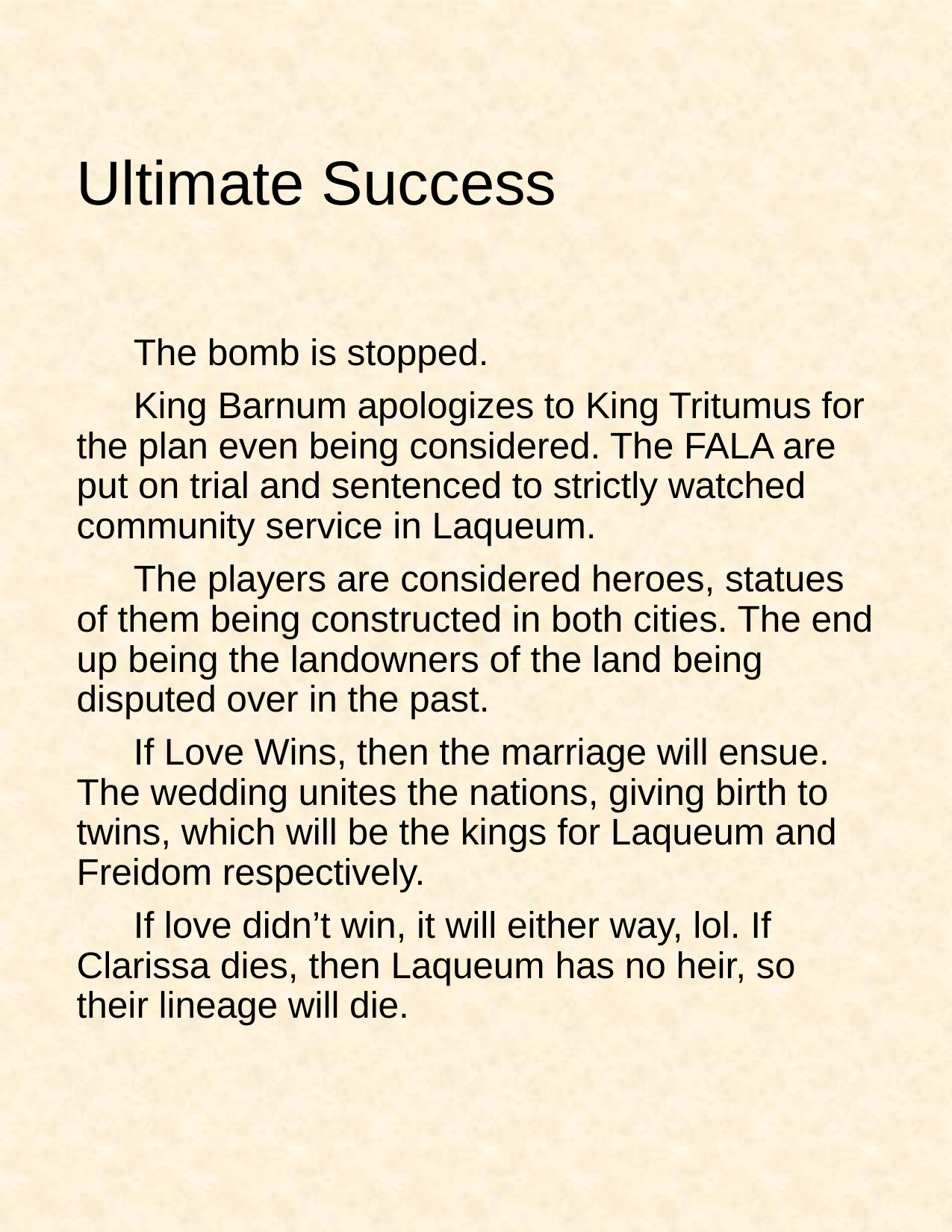

# Ultimate Success
The bomb is stopped.
King Barnum apologizes to King Tritumus for the plan even being considered. The FALA are put on trial and sentenced to strictly watched community service in Laqueum.
The players are considered heroes, statues of them being constructed in both cities. The end up being the landowners of the land being disputed over in the past.
If Love Wins, then the marriage will ensue. The wedding unites the nations, giving birth to twins, which will be the kings for Laqueum and Freidom respectively.
If love didn’t win, it will either way, lol. If Clarissa dies, then Laqueum has no heir, so their lineage will die.